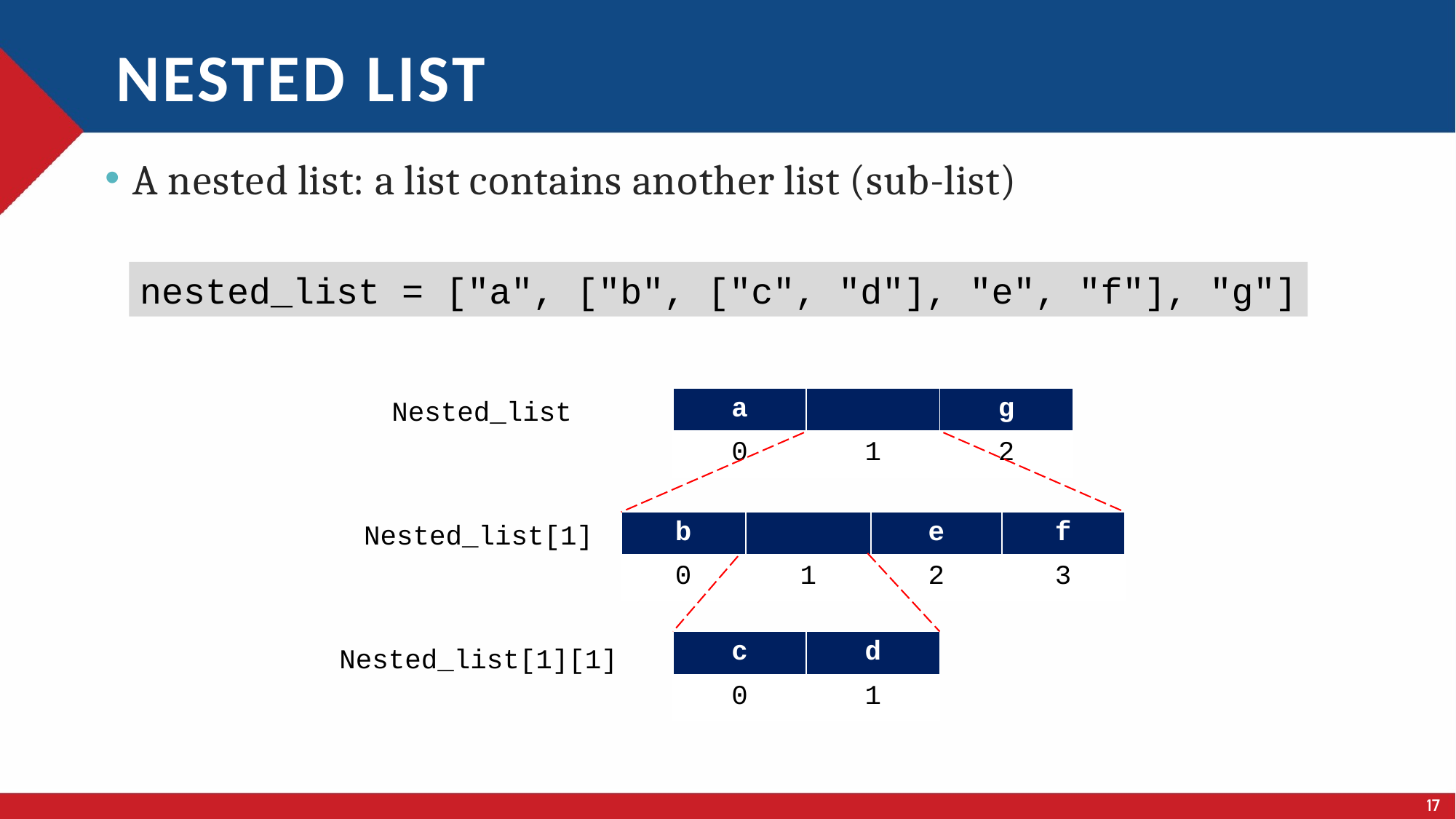

# Nested list
A nested list: a list contains another list (sub-list)

nested_list = ["a", ["b", ["c", "d"], "e", "f"], "g"]
Nested_list
| a |  | g |
| --- | --- | --- |
| 0 | 1 | 2 |
| b |  | e | f |
| --- | --- | --- | --- |
| 0 | 1 | 2 | 3 |
Nested_list[1]
| c | d |
| --- | --- |
| 0 | 1 |
Nested_list[1][1]
17